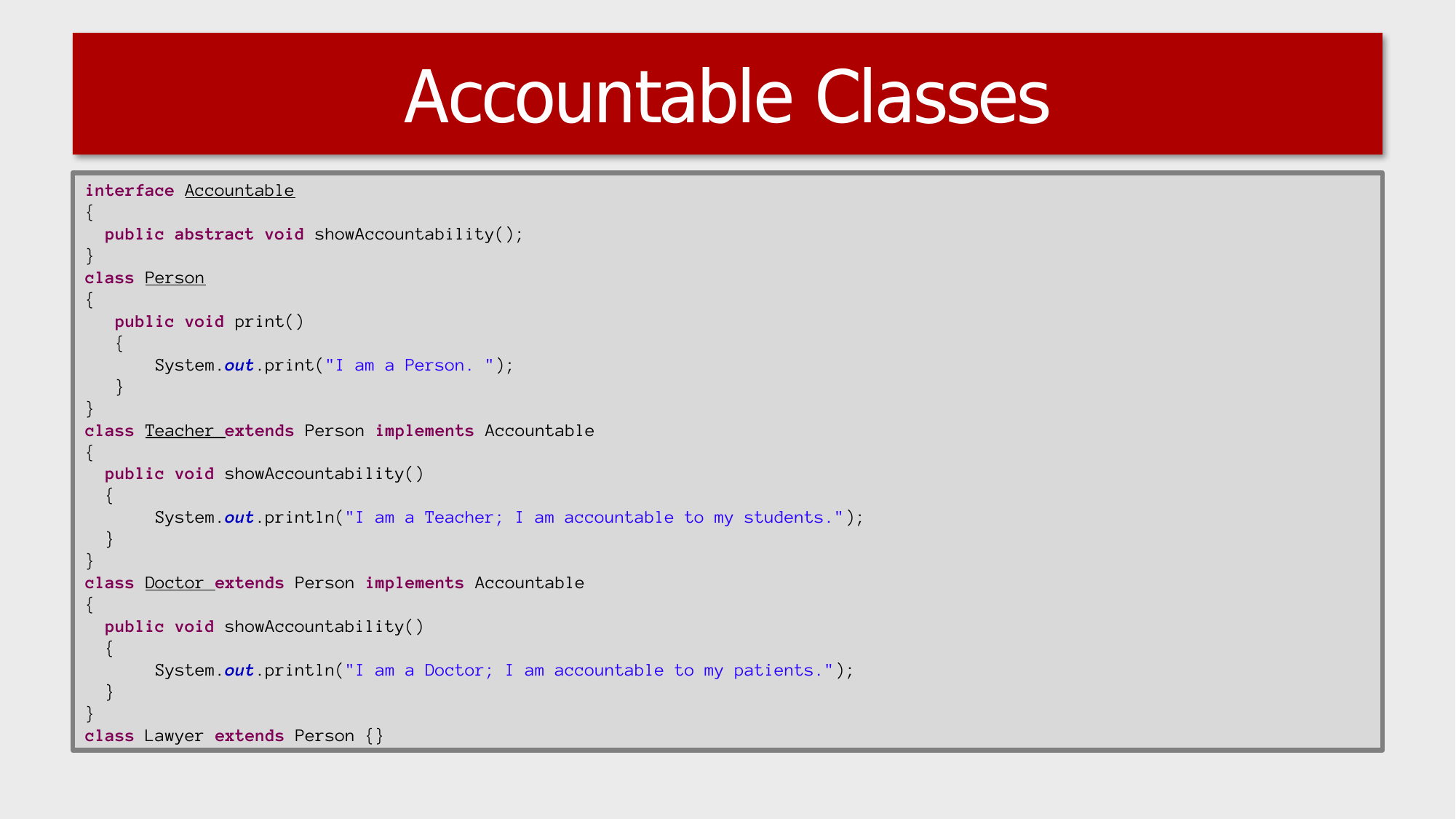

# Accountable Classes
interface Accountable
{
  public abstract void showAccountability();
}
class Person
{
   public void print()
   {
       System.out.print("I am a Person. ");
   }
}
class Teacher extends Person implements Accountable
{
  public void showAccountability()
  {
       System.out.println("I am a Teacher; I am accountable to my students.");
  }
}
class Doctor extends Person implements Accountable
{
  public void showAccountability()
  {
       System.out.println("I am a Doctor; I am accountable to my patients.");
  }
}
class Lawyer extends Person {}